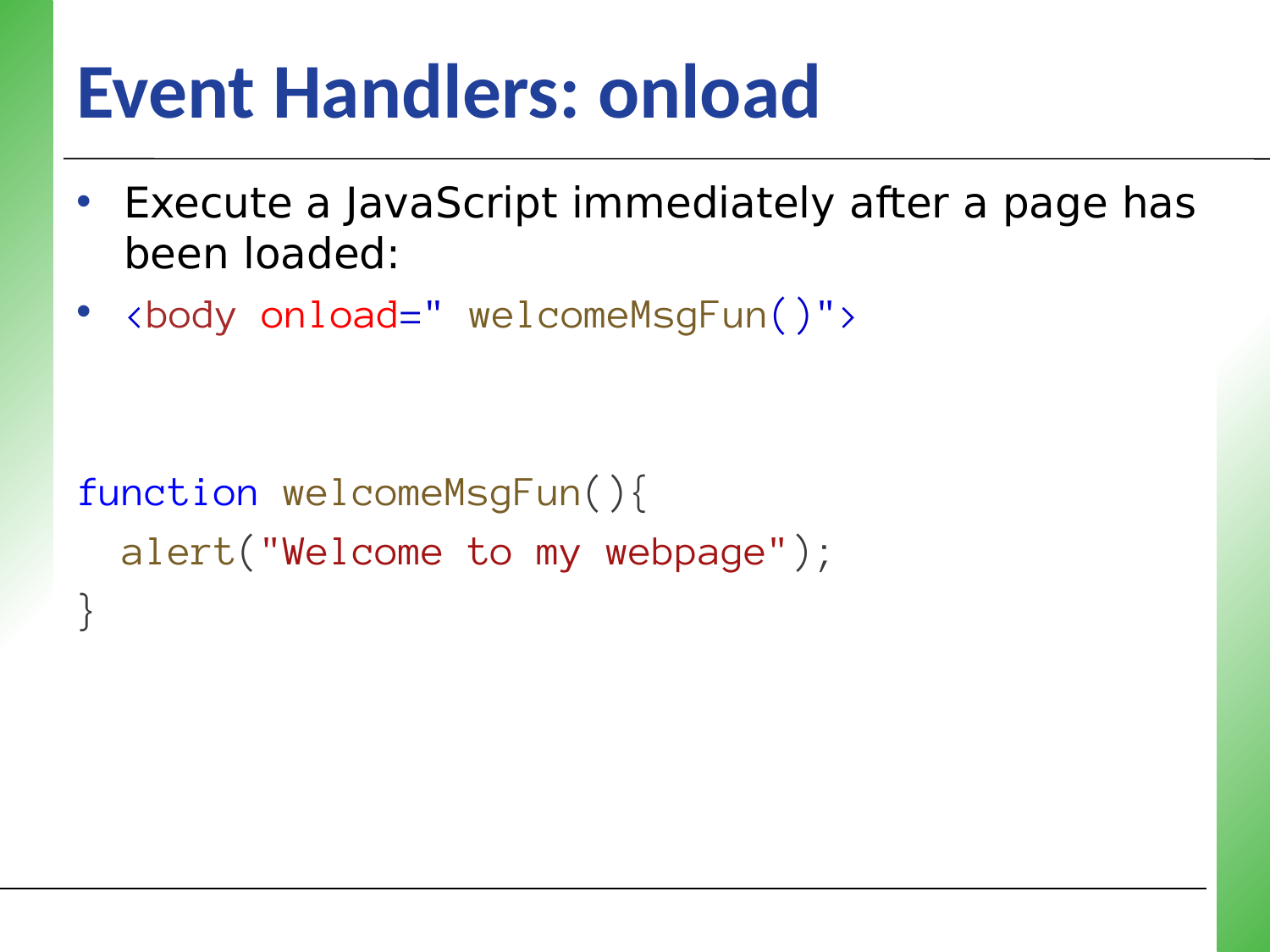

# Event Handlers: onload
Execute a JavaScript immediately after a page has been loaded:
<body onload=" welcomeMsgFun()">

function welcomeMsgFun(){
  alert("Welcome to my webpage");
}